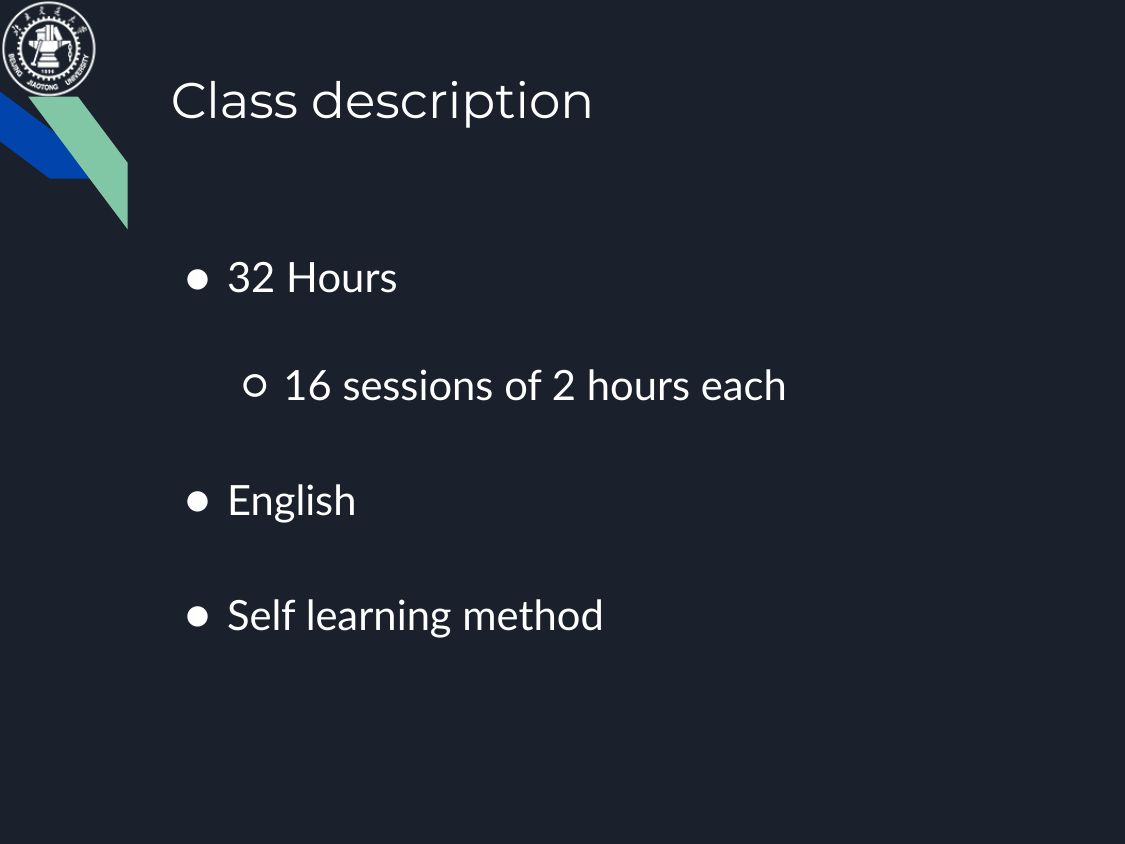

# Class description
32 Hours
16 sessions of 2 hours each
English
Self learning method